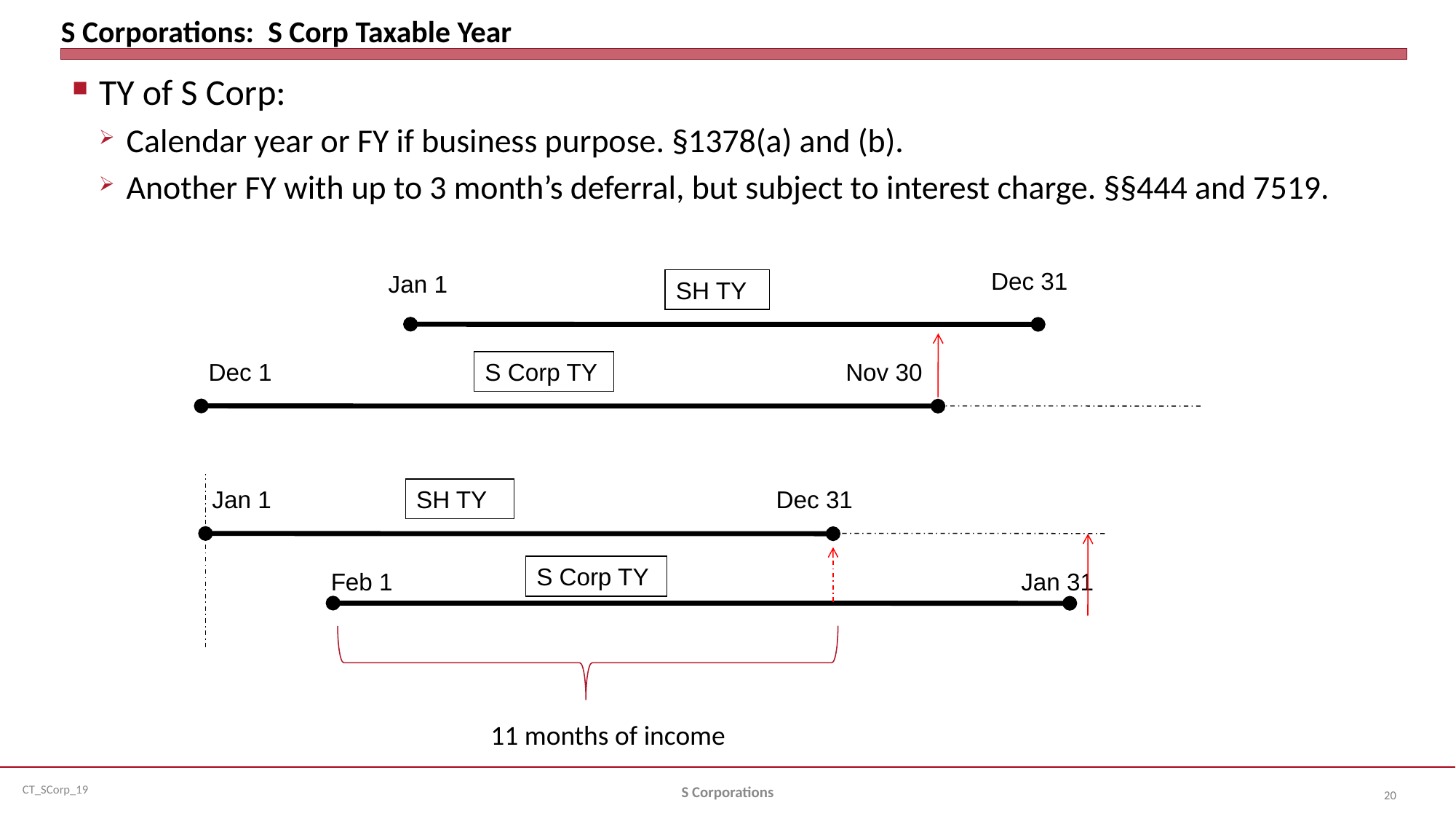

# S Corporations:  S Corp Taxable Year
TY of S Corp:
Calendar year or FY if business purpose. §1378(a) and (b).
Another FY with up to 3 month’s deferral, but subject to interest charge. §§444 and 7519.
Dec 31
Jan 1
SH TY
Dec 1
S Corp TY
Nov 30

Jan 1
SH TY
Dec 31
S Corp TY
Feb 1
Jan 31

11 months of income
S Corporations
20